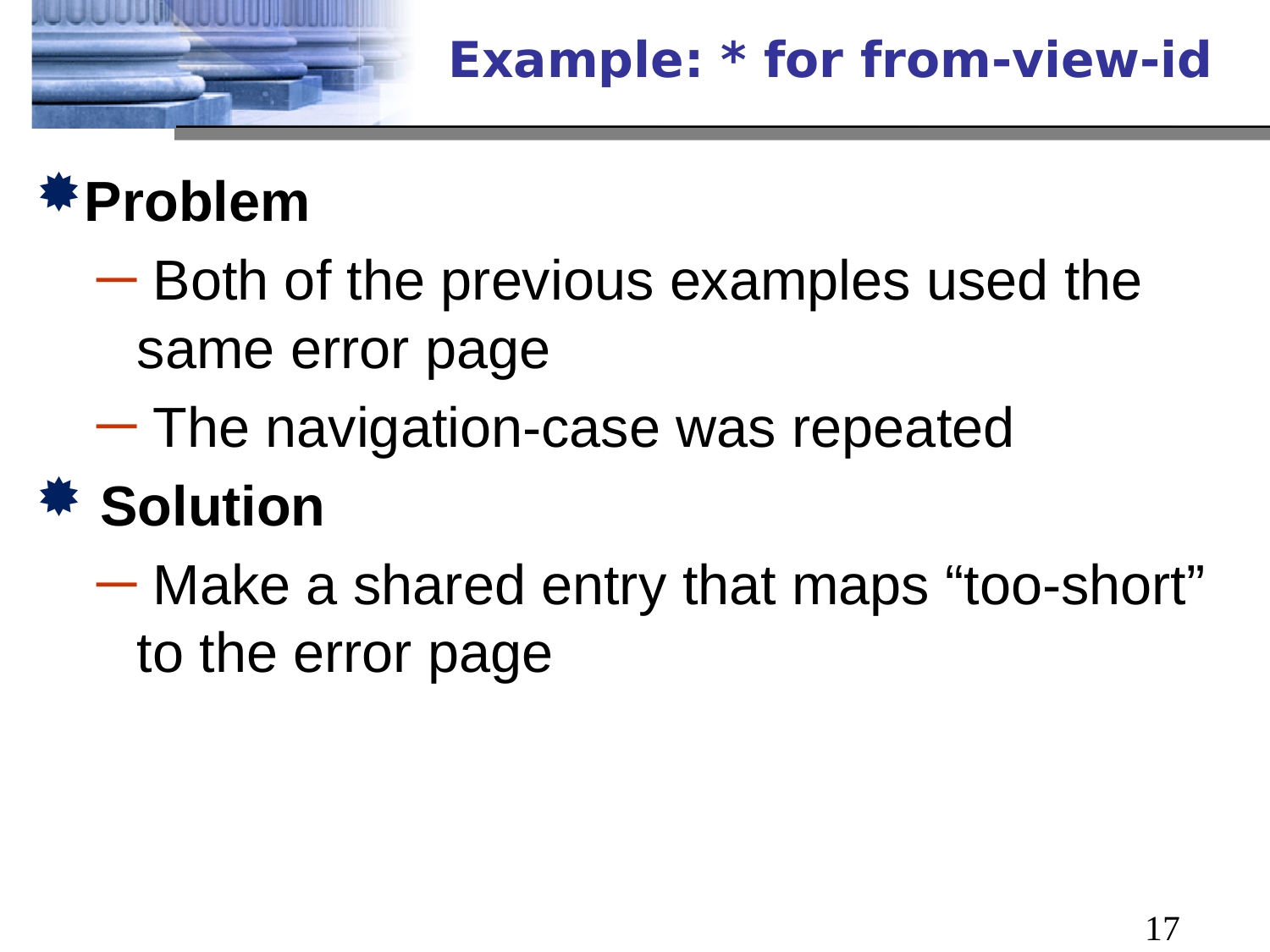

# Example: * for from-view-id
Problem
 Both of the previous examples used the same error page
 The navigation-case was repeated
 Solution
 Make a shared entry that maps “too-short” to the error page